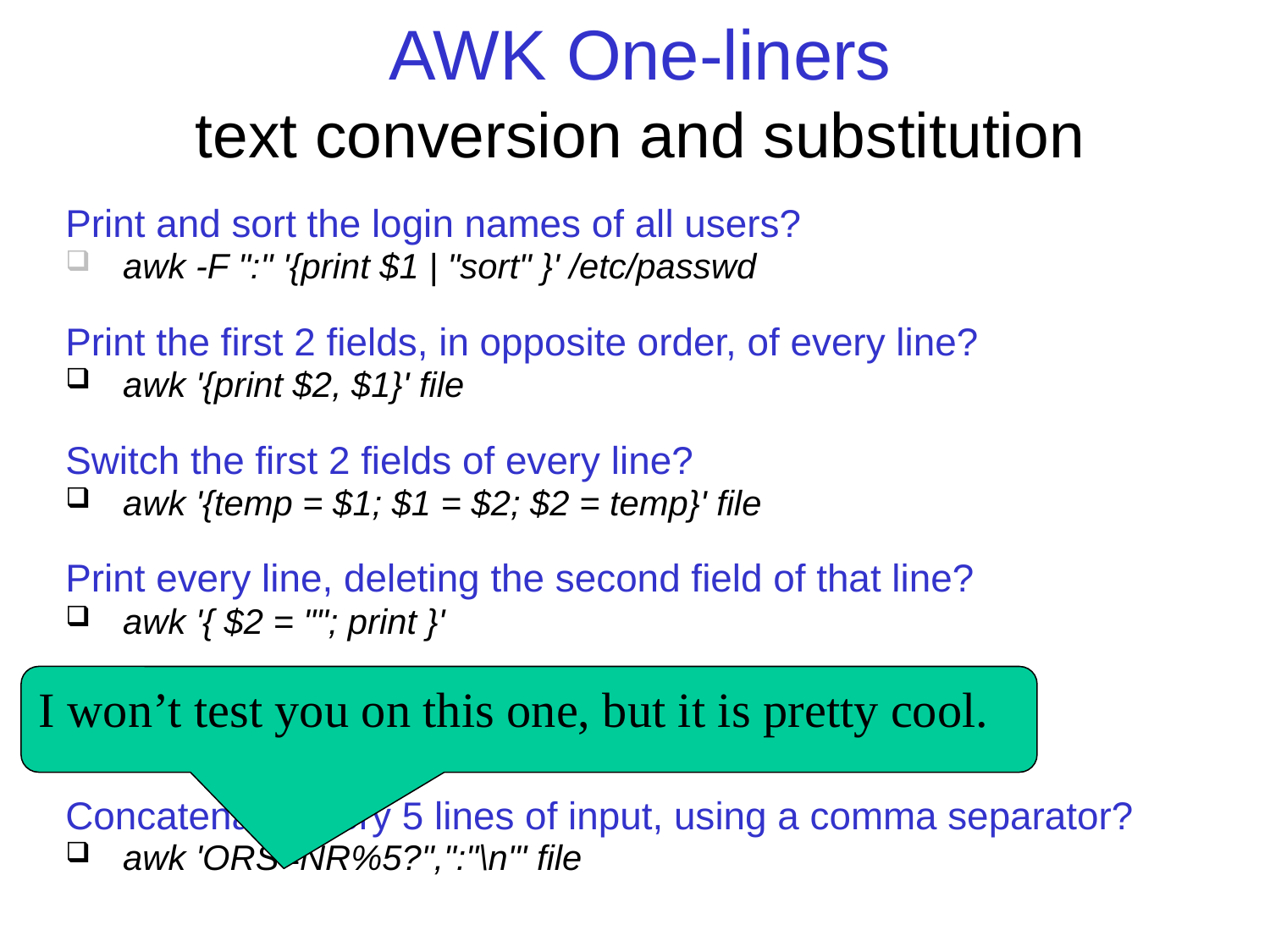

# AWK One-liners text conversion and substitution
Print and sort the login names of all users?
 awk -F ":" '{print $1 | "sort" }' /etc/passwd

Print the first 2 fields, in opposite order, of every line?
 awk '{print $2, $1}' file

Switch the first 2 fields of every line?
 awk '{temp = $1; $1 = $2; $2 = temp}' file

Print every line, deleting the second field of that line?
 awk '{ $2 = ""; print }'

Print in reverse order the fields of every line?
 awk '{for (i=NF; i>0; i--) printf("%s ",$i);print ""}' file

Concatenate every 5 lines of input, using a comma separator?
 awk 'ORS=NR%5?",":"\n"' file
I won’t test you on this one, but it is pretty cool.